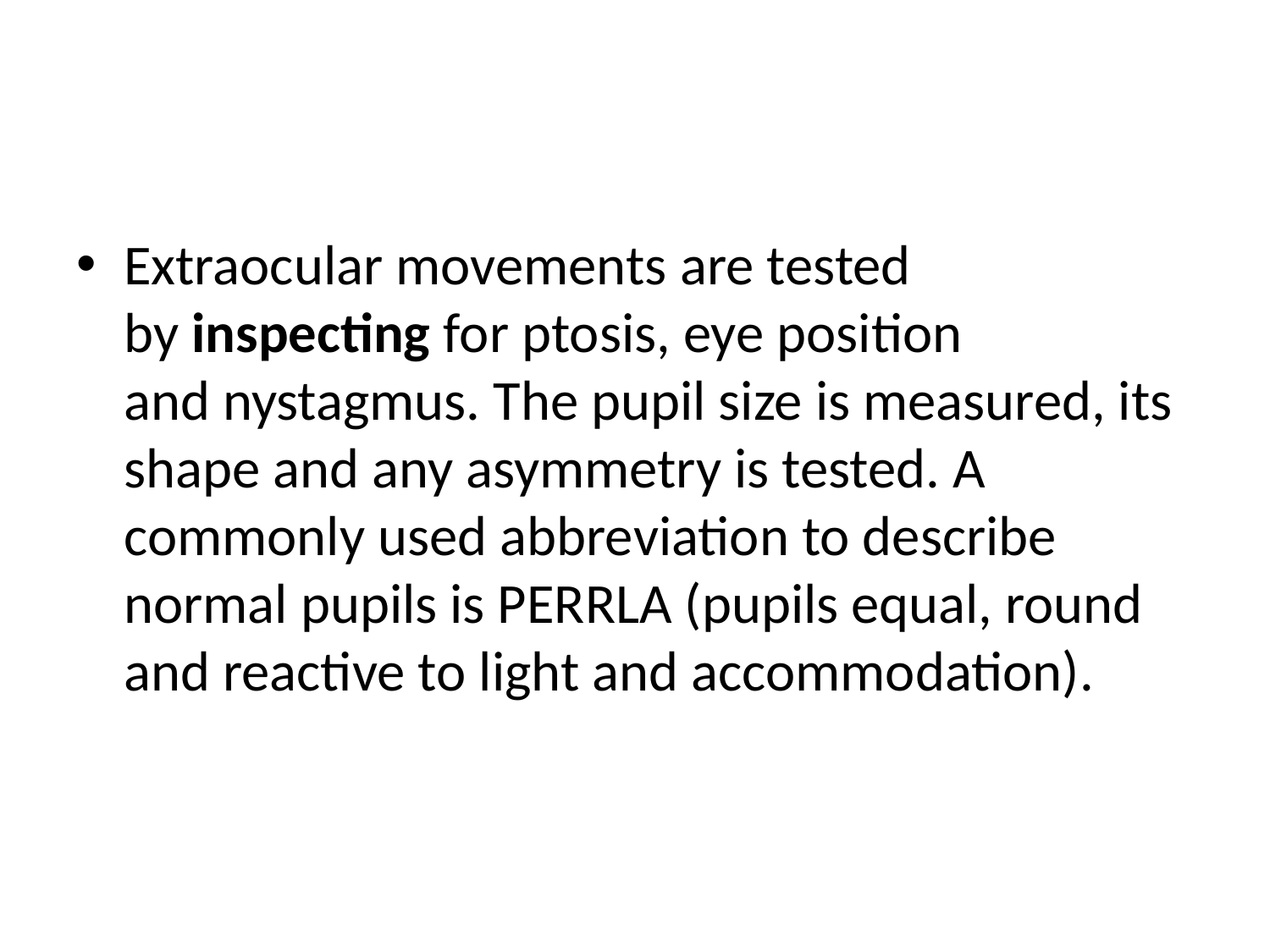

#
Extraocular movements are tested by inspecting for ptosis, eye position and nystagmus. The pupil size is measured, its shape and any asymmetry is tested. A commonly used abbreviation to describe normal pupils is PERRLA (pupils equal, round and reactive to light and accommodation).